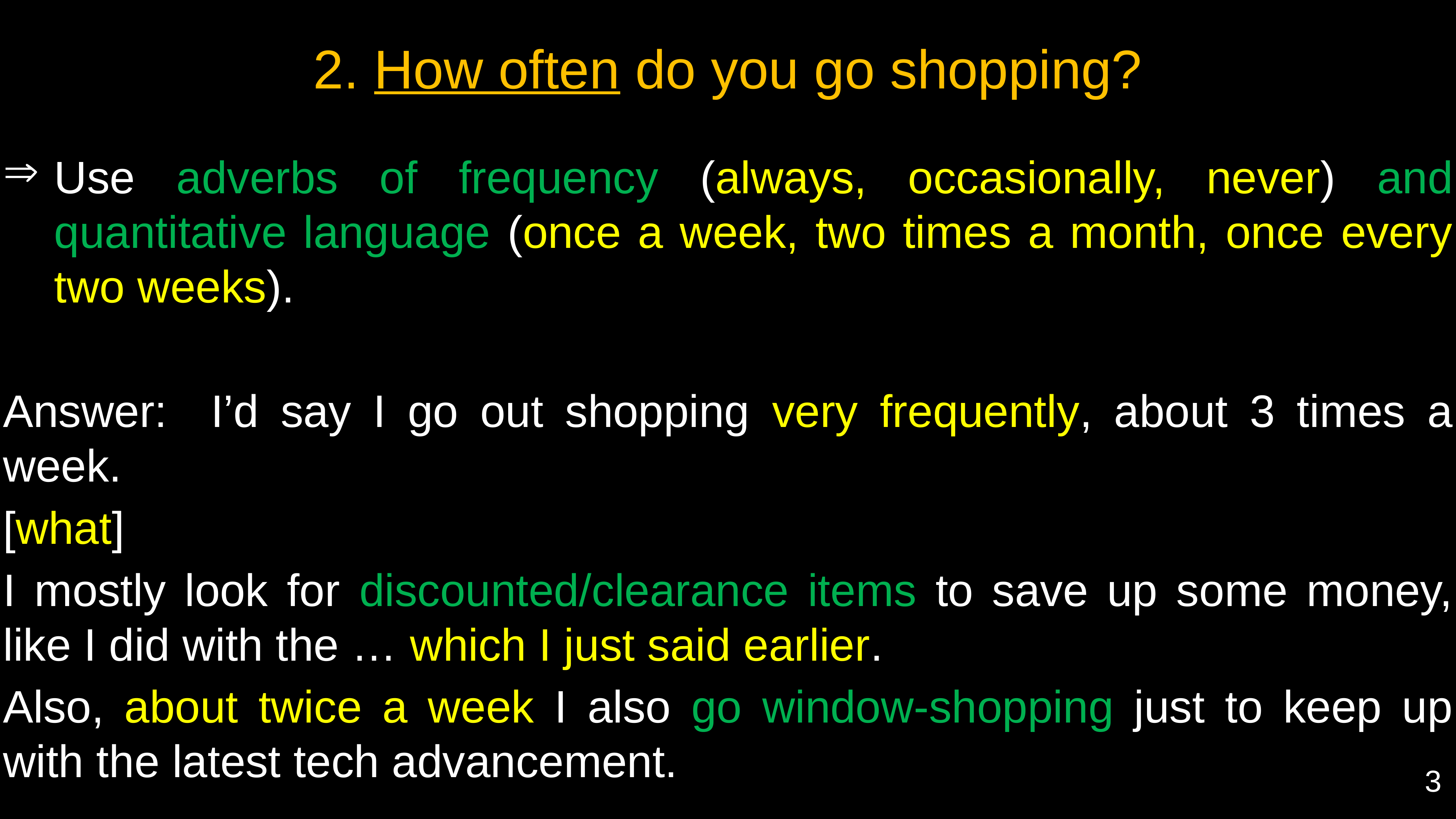

2. How often do you go shopping?

Use adverbs of frequency (always, occasionally, never) and quantitative language (once a week, two times a month, once every two weeks).

Answer:  I’d say I go out shopping very frequently, about 3 times a week.
[what]
I mostly look for discounted/clearance items to save up some money, like I did with the … which I just said earlier.
Also, about twice a week I also go window-shopping just to keep up with the latest tech advancement.

3